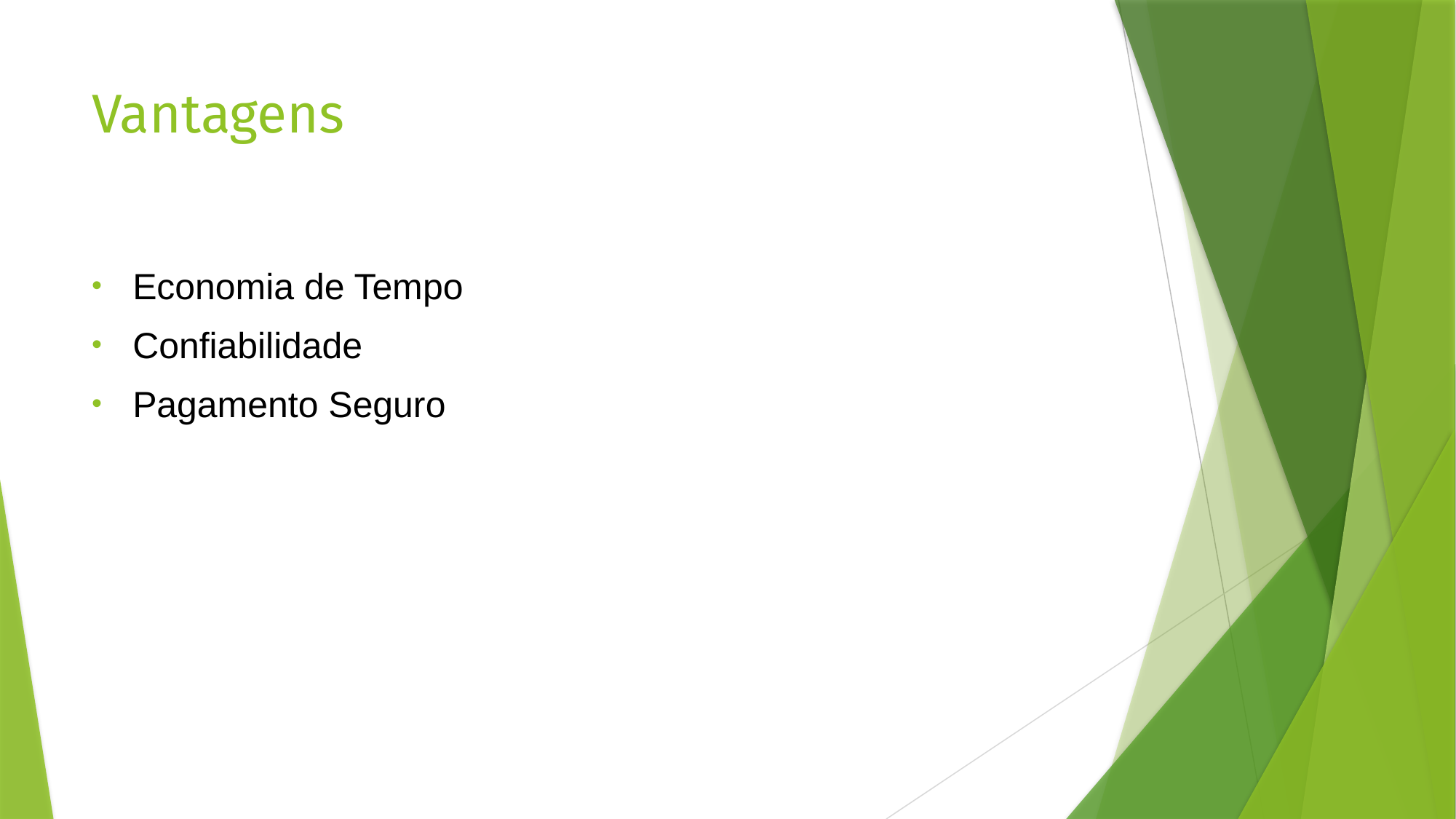

# Vantagens
Economia de Tempo
Confiabilidade
Pagamento Seguro